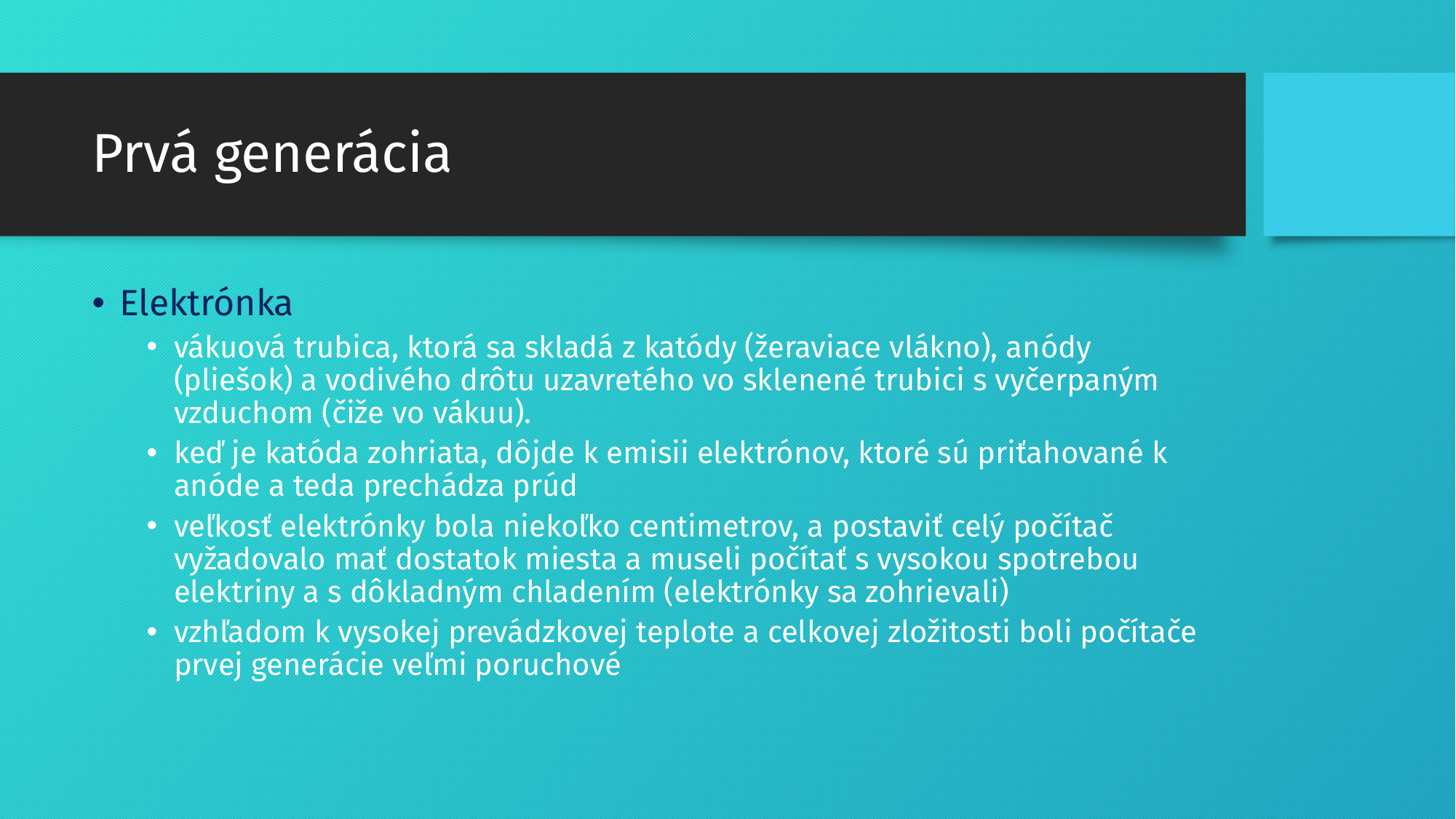

# Prvá generácia
Elektrónka
vákuová trubica, ktorá sa skladá z katódy (žeraviace vlákno), anódy (pliešok) a vodivého drôtu uzavretého vo sklenené trubici s vyčerpaným vzduchom (čiže vo vákuu).
keď je katóda zohriata, dôjde k emisii elektrónov, ktoré sú priťahované k anóde a teda prechádza prúd
veľkosť elektrónky bola niekoľko centimetrov, a postaviť celý počítač vyžadovalo mať dostatok miesta a museli počítať s vysokou spotrebou elektriny a s dôkladným chladením (elektrónky sa zohrievali)
vzhľadom k vysokej prevádzkovej teplote a celkovej zložitosti boli počítače prvej generácie veľmi poruchové